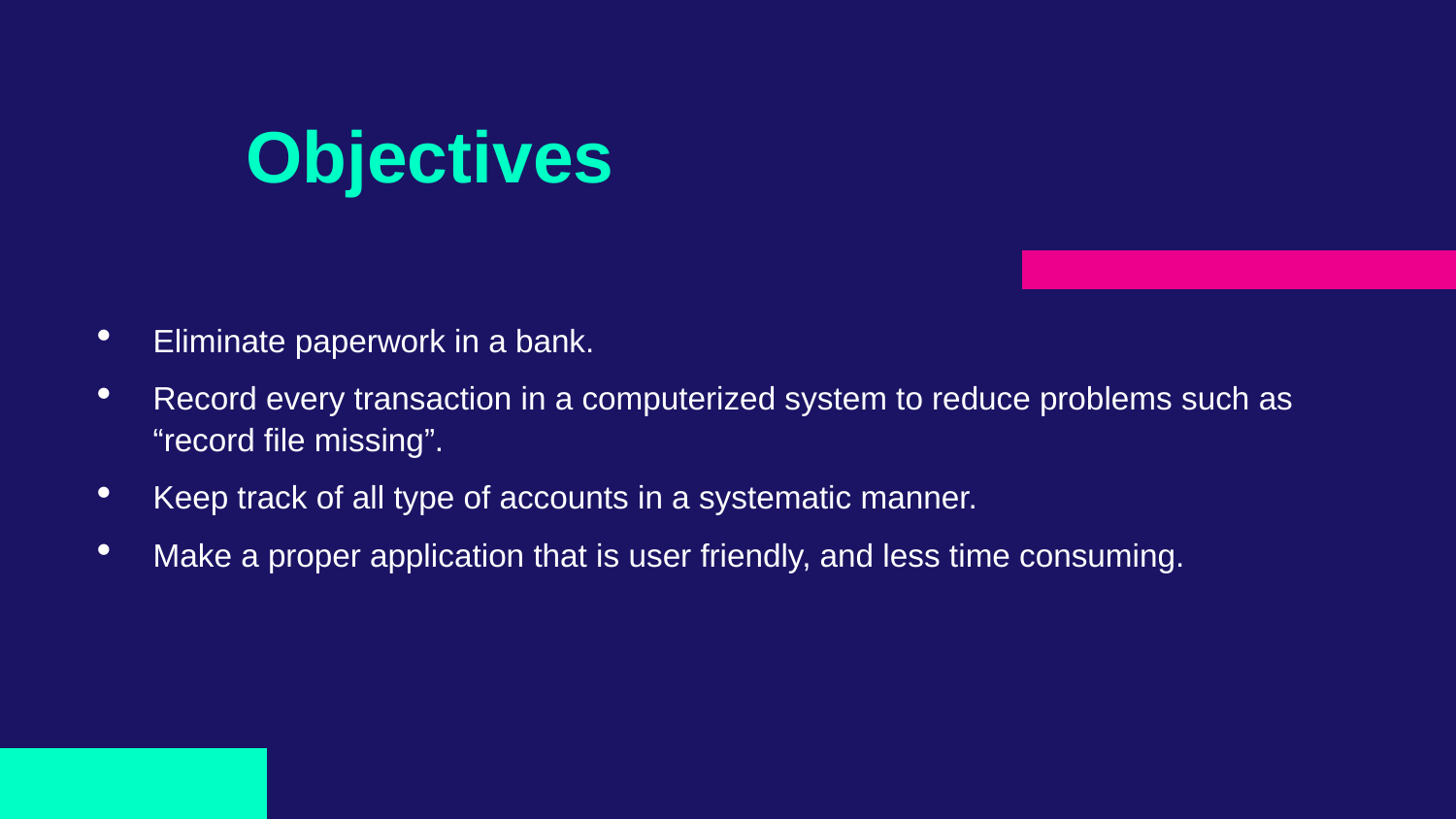

# Objectives
Eliminate paperwork in a bank.
Record every transaction in a computerized system to reduce problems such as “record file missing”.
Keep track of all type of accounts in a systematic manner.
Make a proper application that is user friendly, and less time consuming.